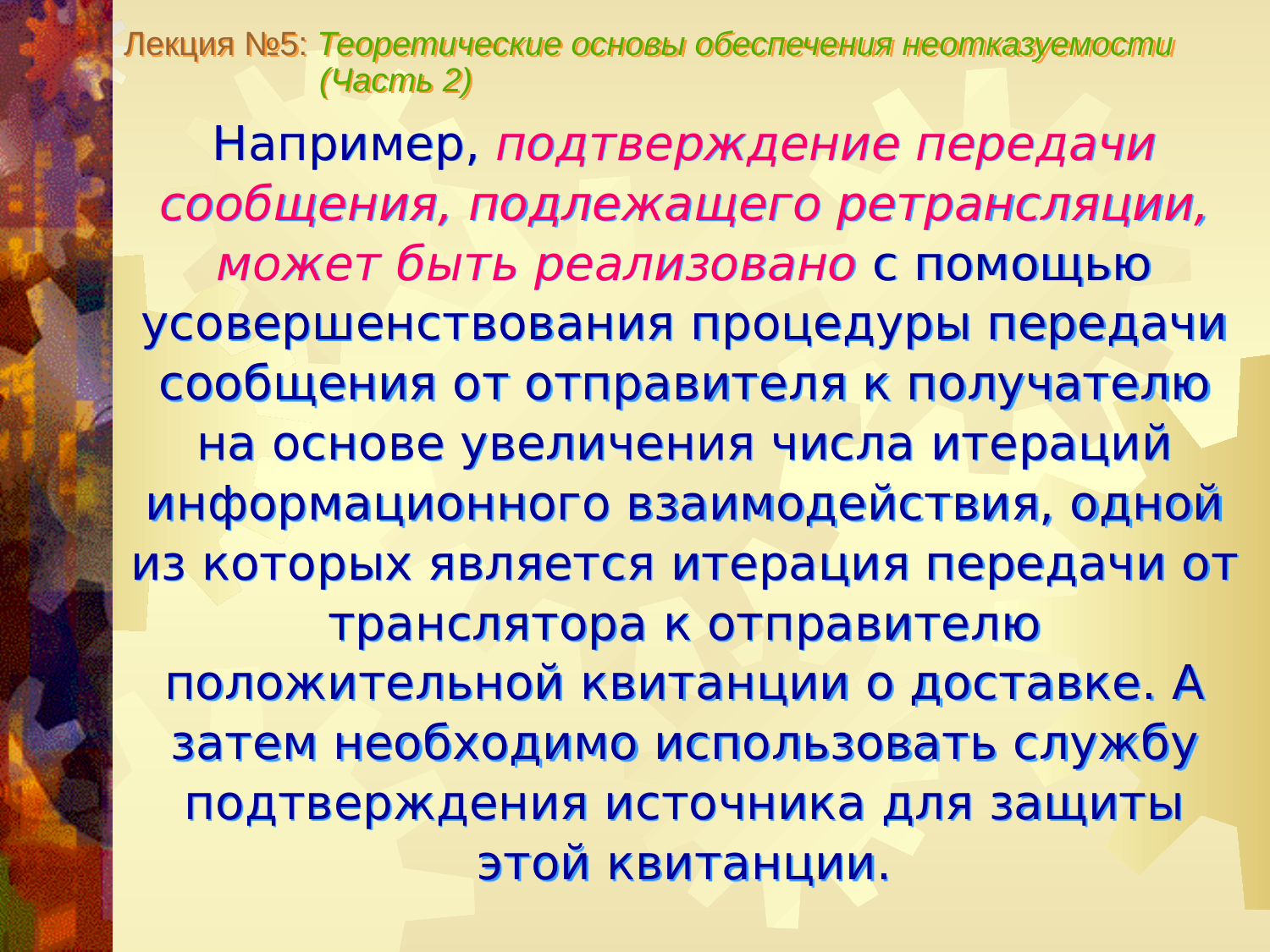

Лекция №5: Теоретические основы обеспечения неотказуемости
                       (Часть 2)
Например, подтверждение передачи сообщения, подлежащего ретрансляции, может быть реализовано с помощью усовершенствования процедуры передачи сообщения от отправителя к получателю на основе увеличения числа итераций информационного взаимодействия, одной из которых является итерация передачи от транслятора к отправителю положительной квитанции о доставке. А затем необходимо использовать службу подтверждения источника для защиты этой квитанции.